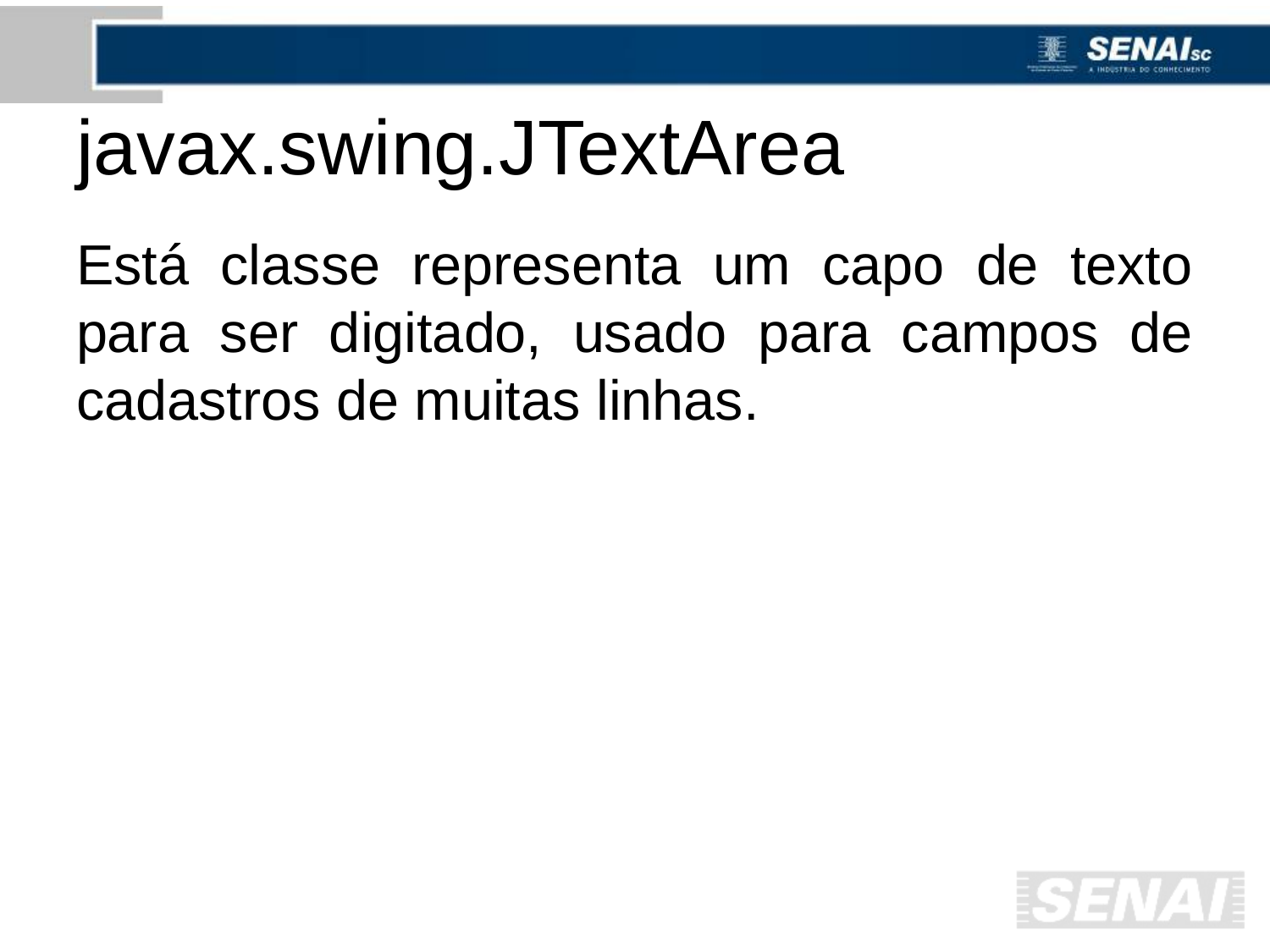

# javax.swing.JTextArea
Está classe representa um capo de texto para ser digitado, usado para campos de cadastros de muitas linhas.